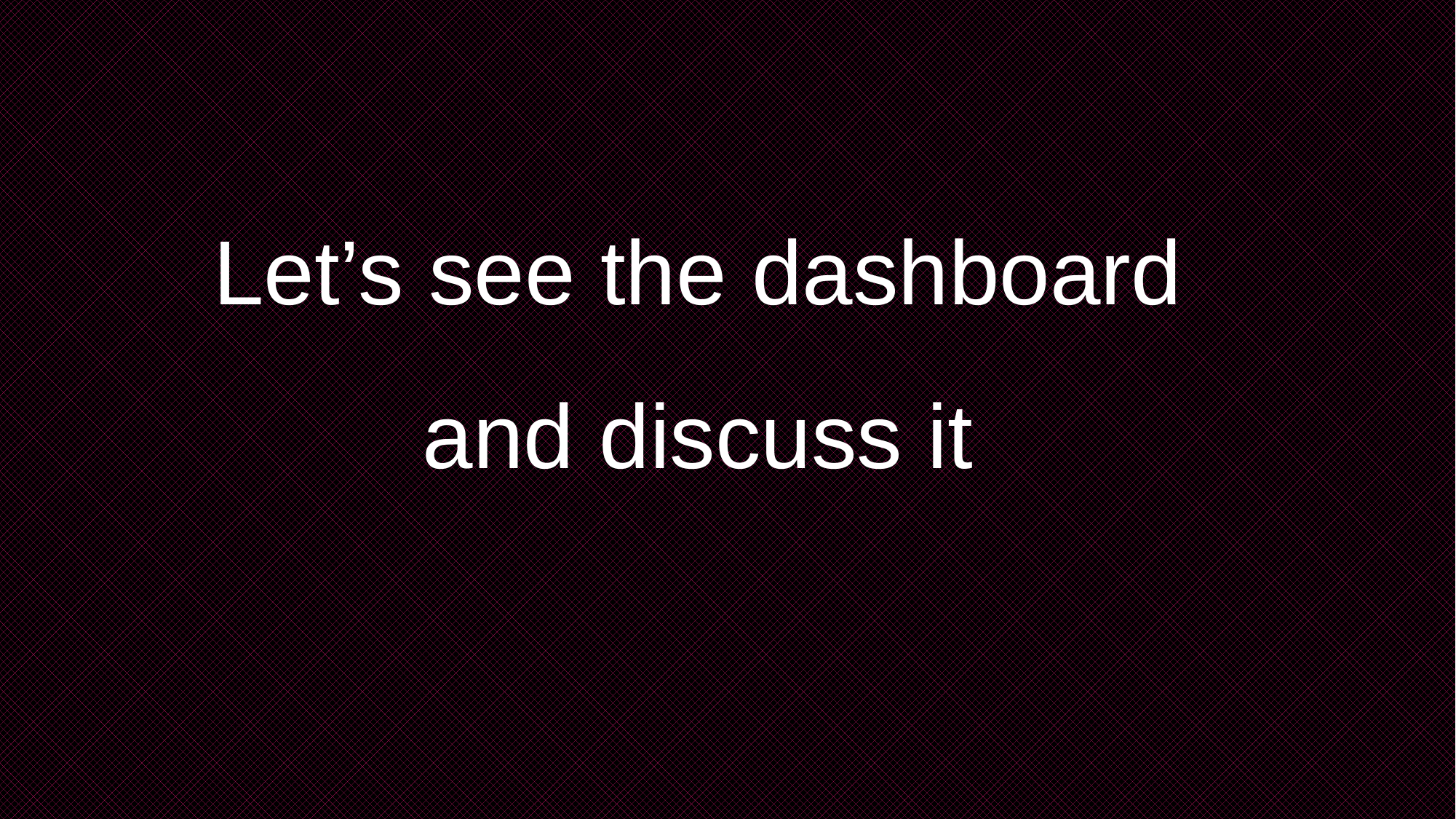

# Let’s see the dashboard and discuss it